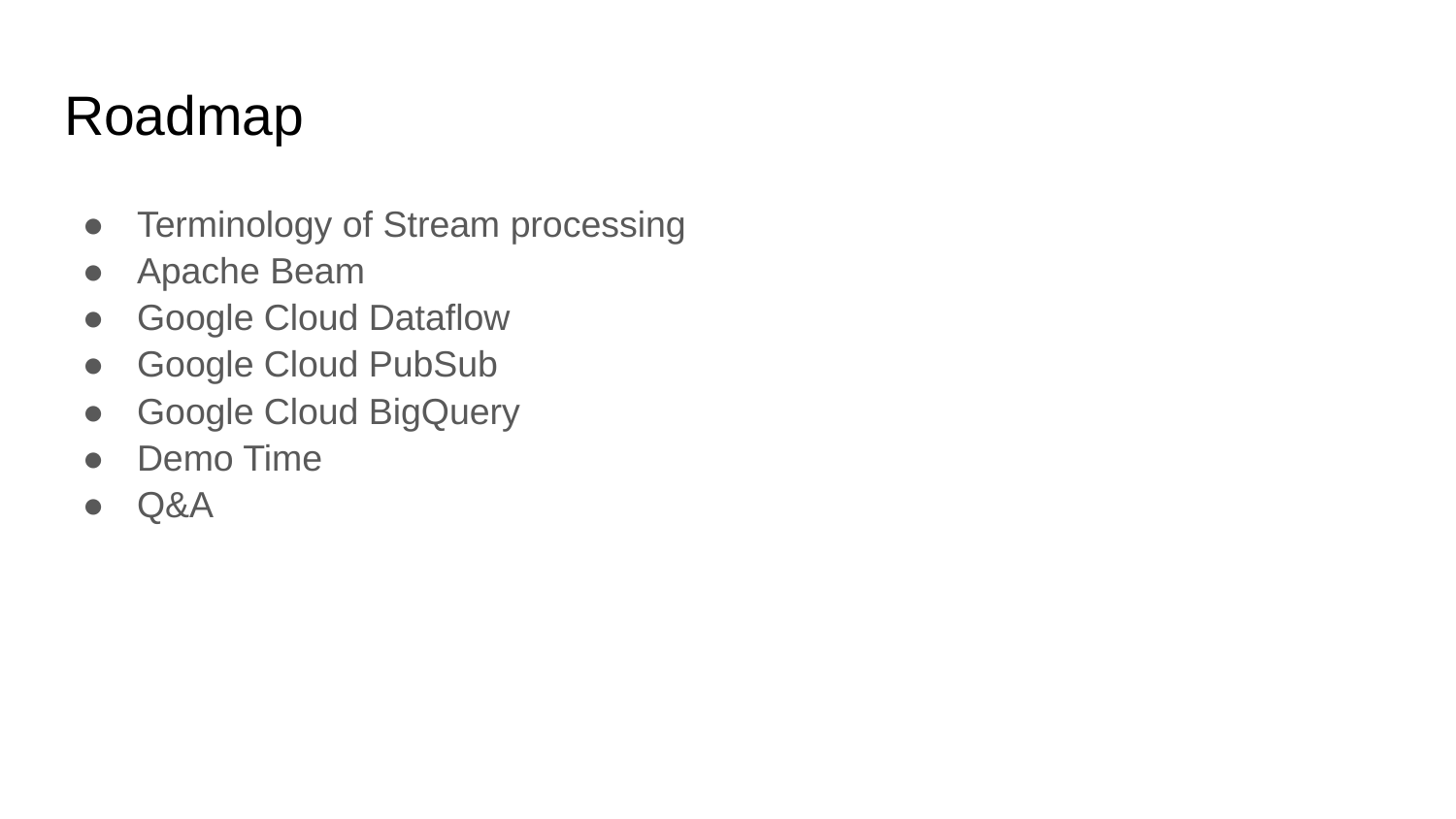

# Roadmap
Terminology of Stream processing
Apache Beam
Google Cloud Dataflow
Google Cloud PubSub
Google Cloud BigQuery
Demo Time
Q&A